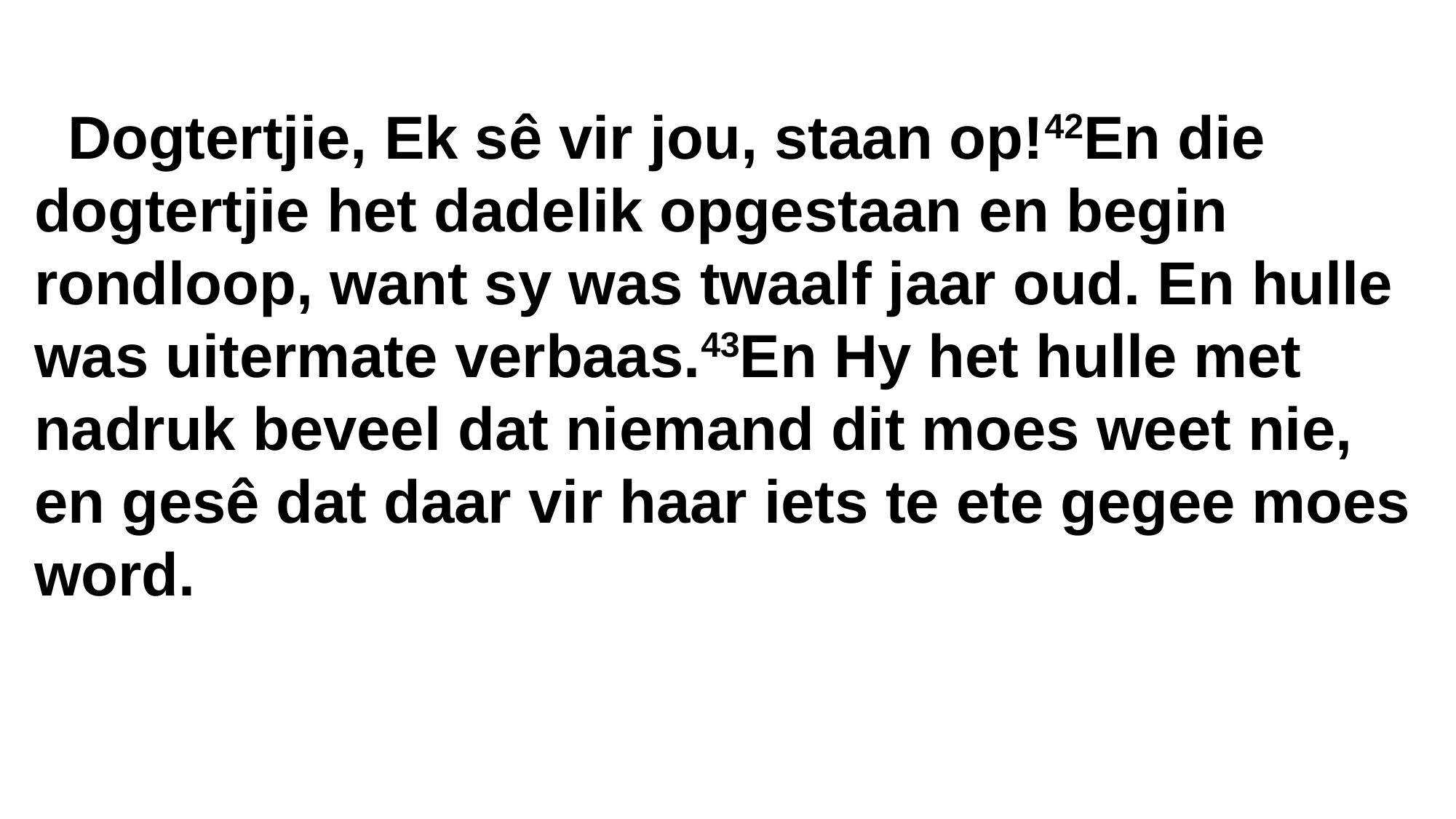

Dogtertjie, Ek sê vir jou, staan op!42En die dogtertjie het dadelik opgestaan en begin rondloop, want sy was twaalf jaar oud. En hulle was uitermate verbaas.43En Hy het hulle met nadruk beveel dat niemand dit moes weet nie, en gesê dat daar vir haar iets te ete gegee moes word.